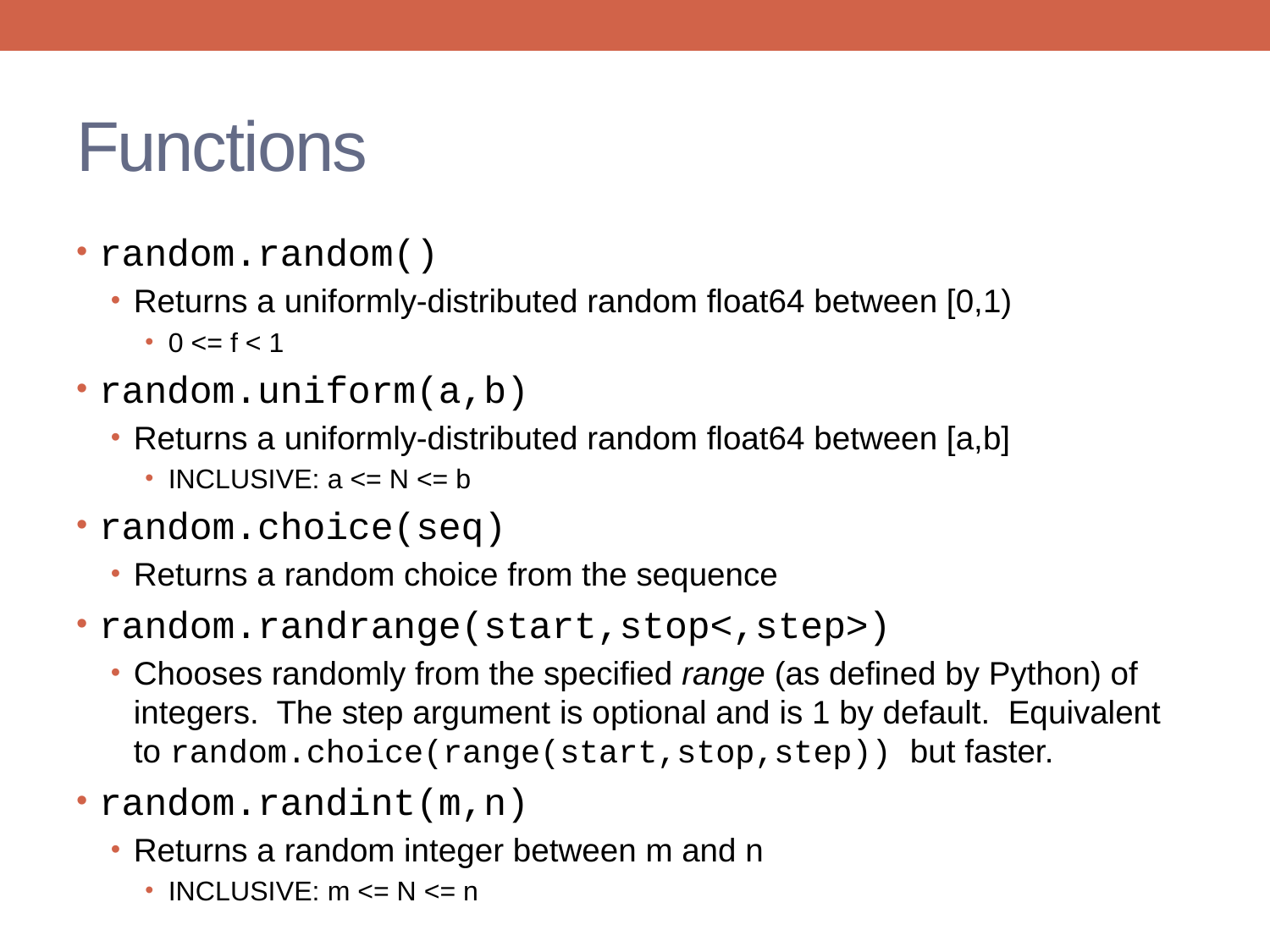

# Functions
random.random()
Returns a uniformly-distributed random float64 between [0,1)
0 <= f < 1
random.uniform(a,b)
Returns a uniformly-distributed random float64 between [a,b]
INCLUSIVE: a <= N <= b
random.choice(seq)
Returns a random choice from the sequence
random.randrange(start,stop<,step>)
Chooses randomly from the specified range (as defined by Python) of integers.  The step argument is optional and is 1 by default.  Equivalent to random.choice(range(start,stop,step)) but faster.
random.randint(m,n)
Returns a random integer between m and n
INCLUSIVE: m <= N <= n